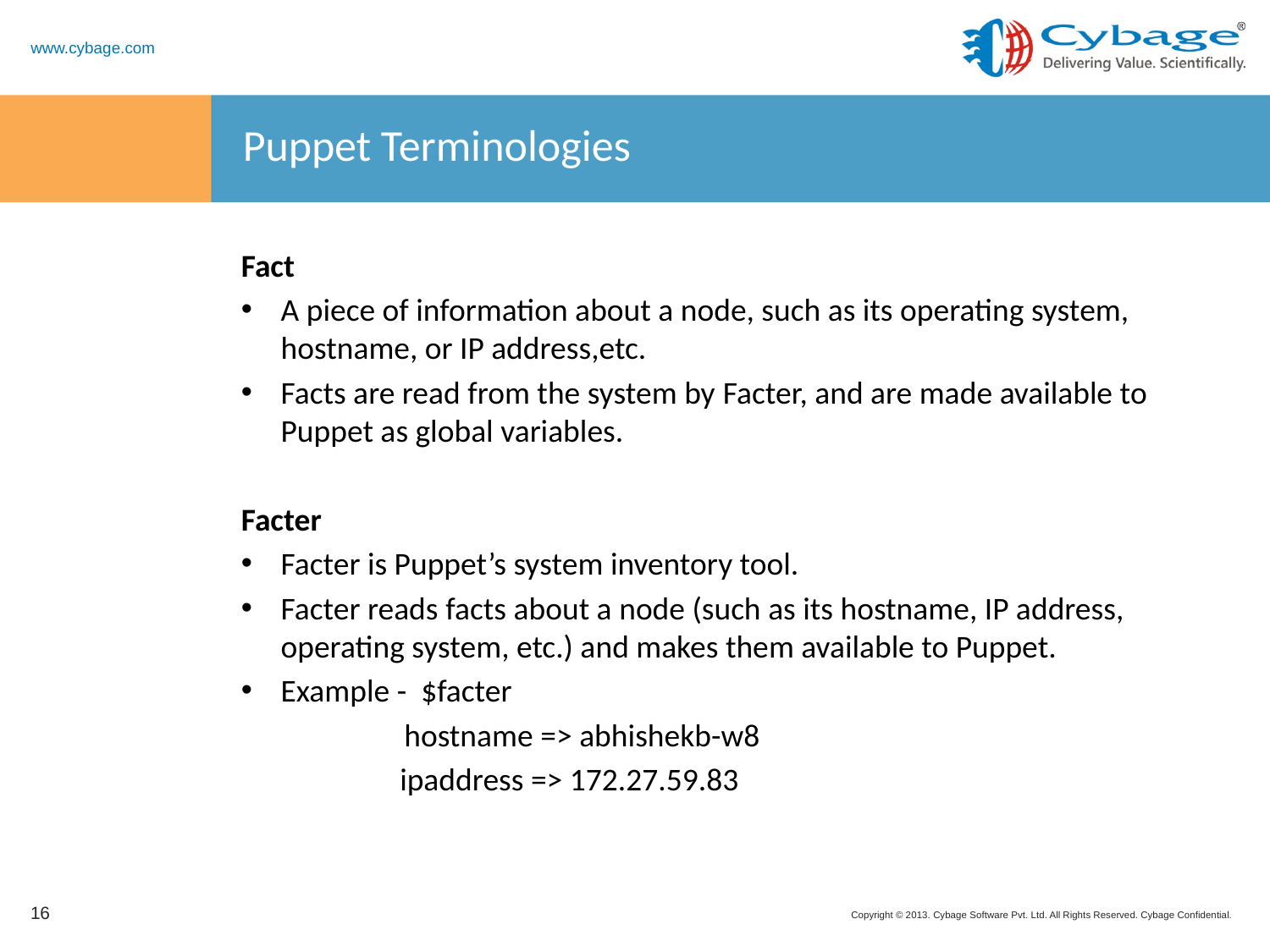

# Puppet Terminologies
Fact
A piece of information about a node, such as its operating system, hostname, or IP address,etc.
Facts are read from the system by Facter, and are made available to Puppet as global variables.

Facter
Facter is Puppet’s system inventory tool.
Facter reads facts about a node (such as its hostname, IP address, operating system, etc.) and makes them available to Puppet.
Example -  $facter
	     hostname => abhishekb-w8
ipaddress => 172.27.59.83
16